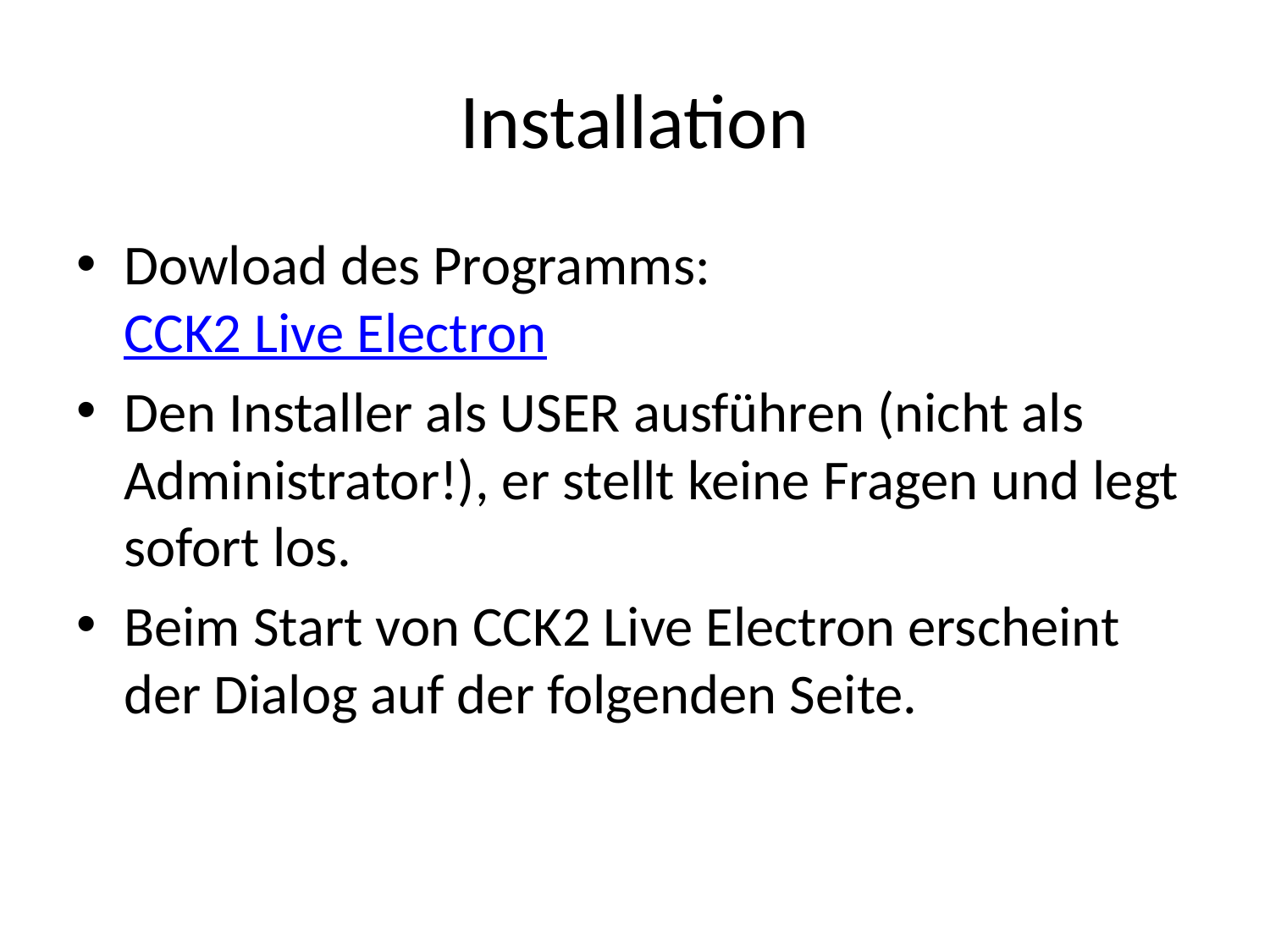

# Installation
Dowload des Programms:
CCK2 Live Electron
Den Installer als USER ausführen (nicht als Administrator!), er stellt keine Fragen und legt sofort los.
Beim Start von CCK2 Live Electron erscheint der Dialog auf der folgenden Seite.